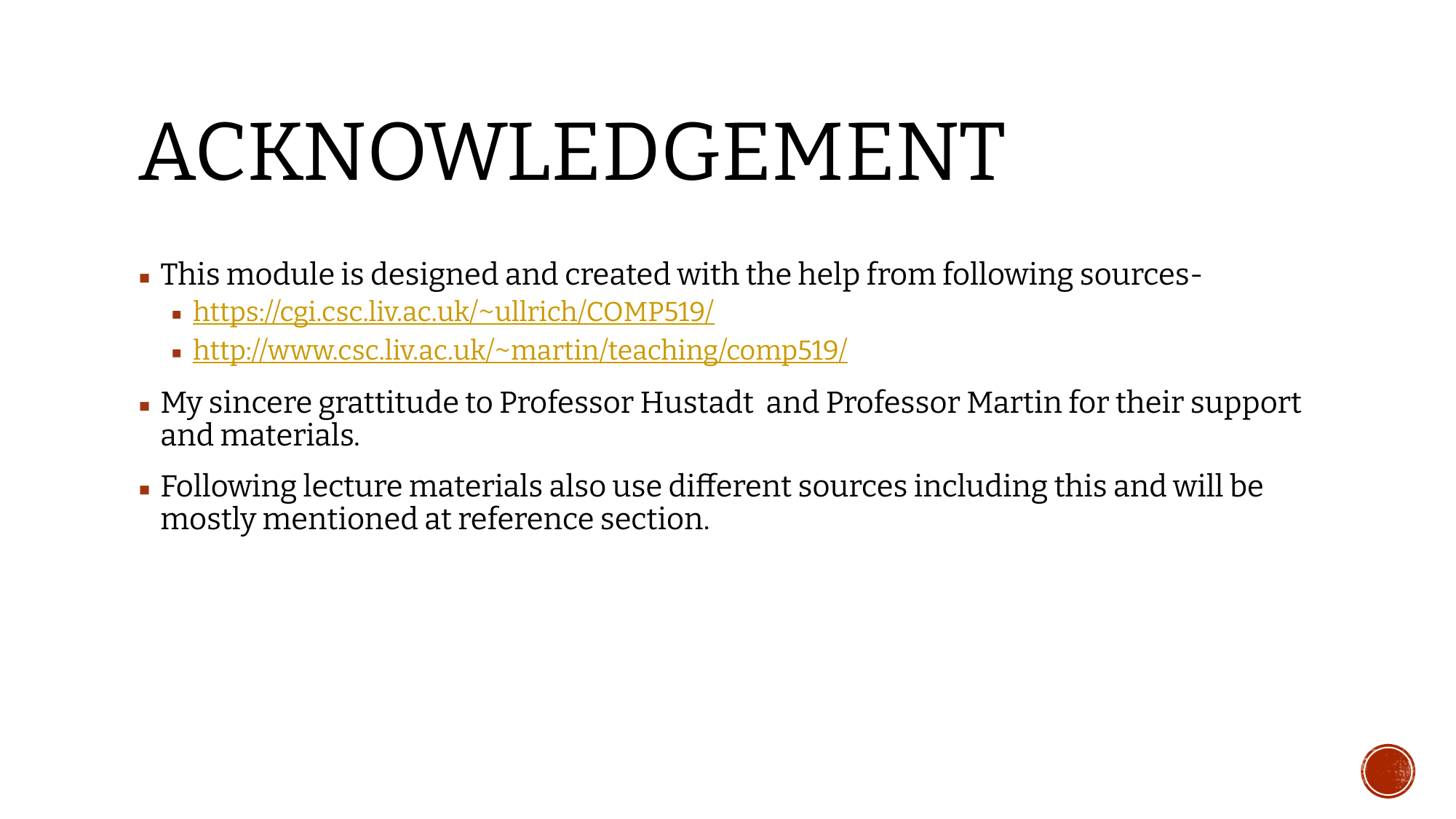

# ACKNOWLEDGEMENT
This module is designed and created with the help from following sources-
https://cgi.csc.liv.ac.uk/~ullrich/COMP519/
http://www.csc.liv.ac.uk/~martin/teaching/comp519/
My sincere grattitude to Professor Hustadt  and Professor Martin for their support and materials.
Following lecture materials also use different sources including this and will be mostly mentioned at reference section.